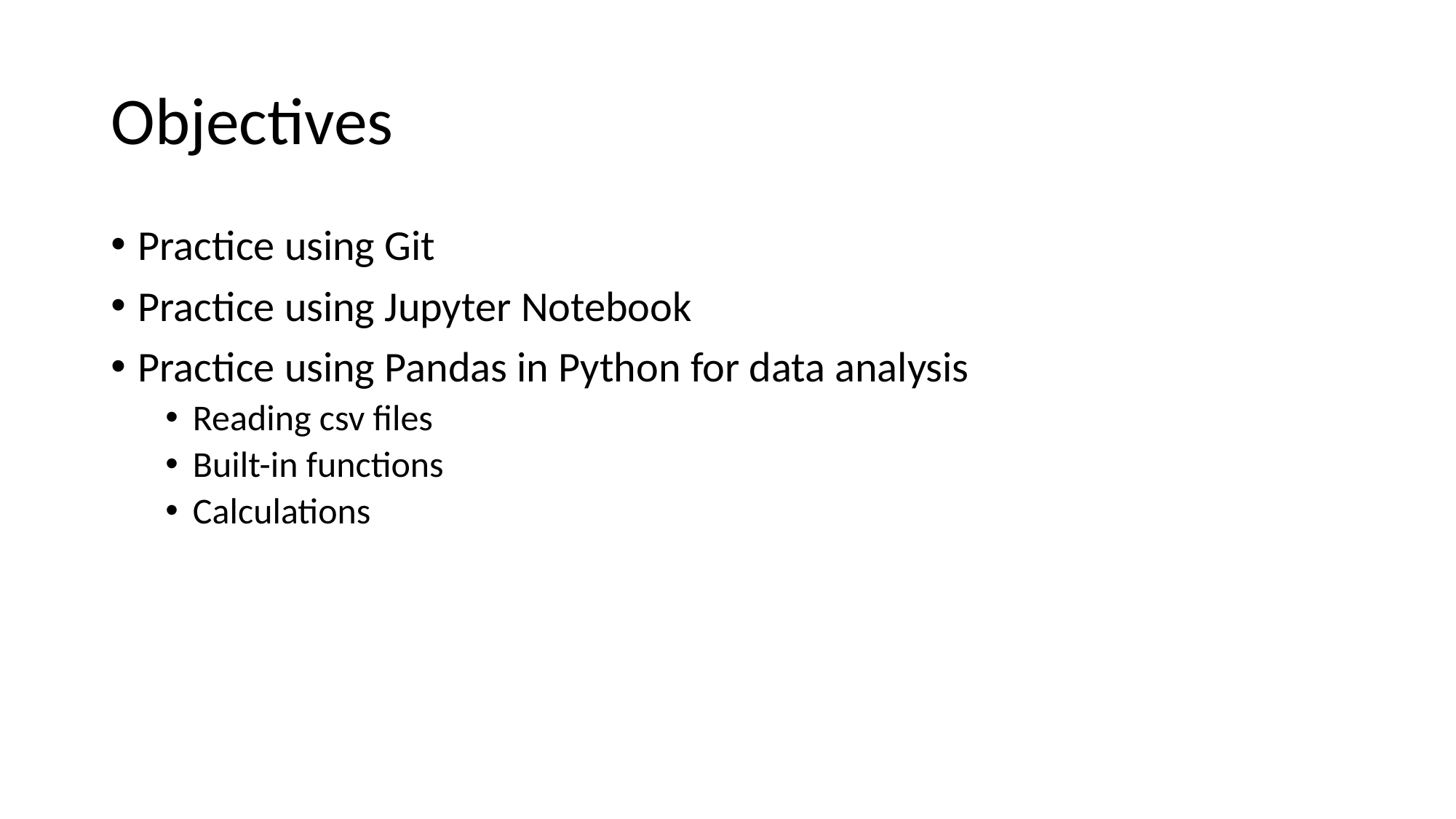

# Objectives
Practice using Git
Practice using Jupyter Notebook
Practice using Pandas in Python for data analysis
Reading csv files
Built-in functions
Calculations